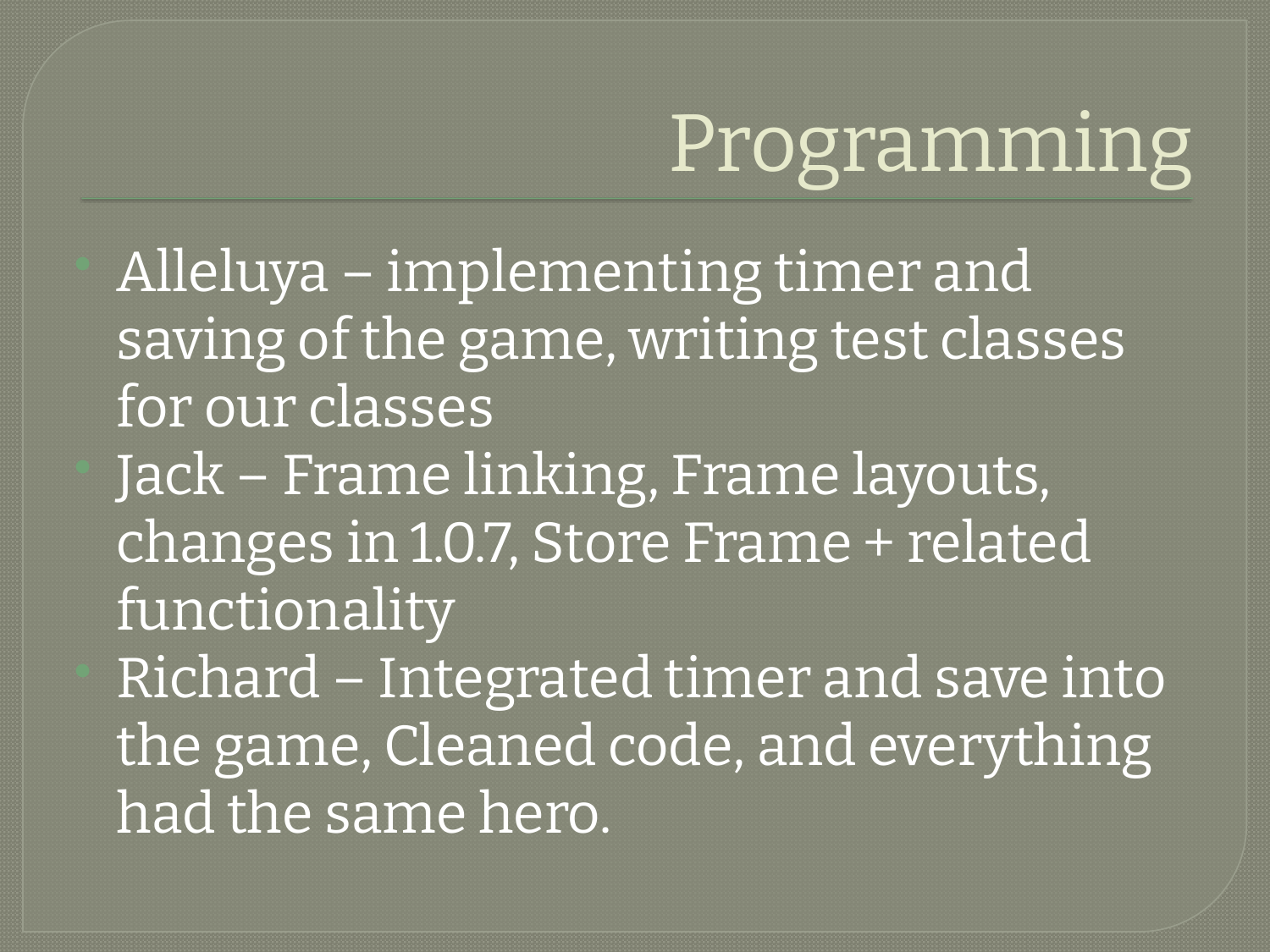

# Programming
Alleluya – implementing timer and saving of the game, writing test classes for our classes
Jack – Frame linking, Frame layouts, changes in 1.0.7, Store Frame + related functionality
Richard – Integrated timer and save into the game, Cleaned code, and everything had the same hero.